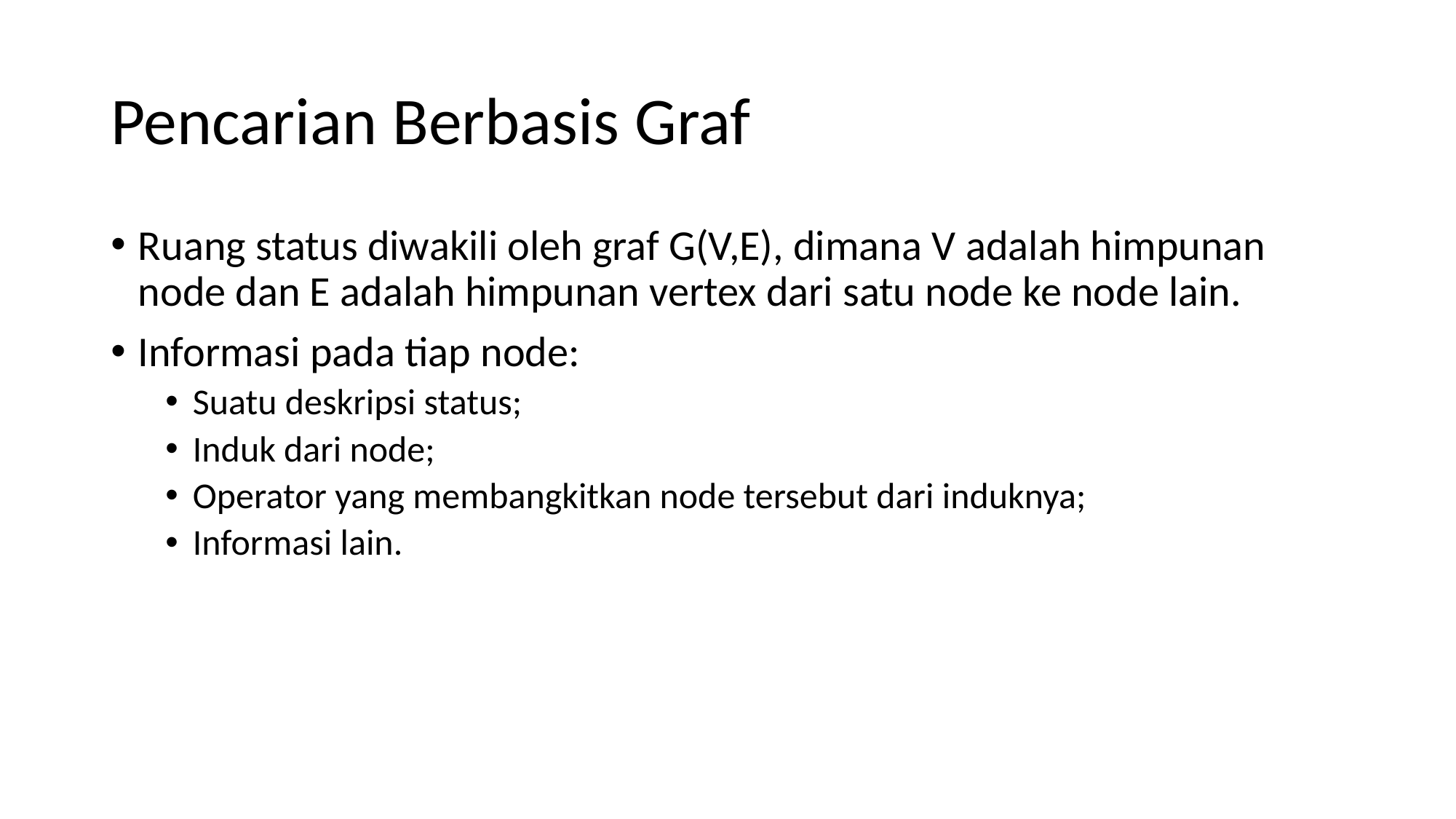

# Pencarian Berbasis Graf
Ruang status diwakili oleh graf G(V,E), dimana V adalah himpunan node dan E adalah himpunan vertex dari satu node ke node lain.
Informasi pada tiap node:
Suatu deskripsi status;
Induk dari node;
Operator yang membangkitkan node tersebut dari induknya;
Informasi lain.